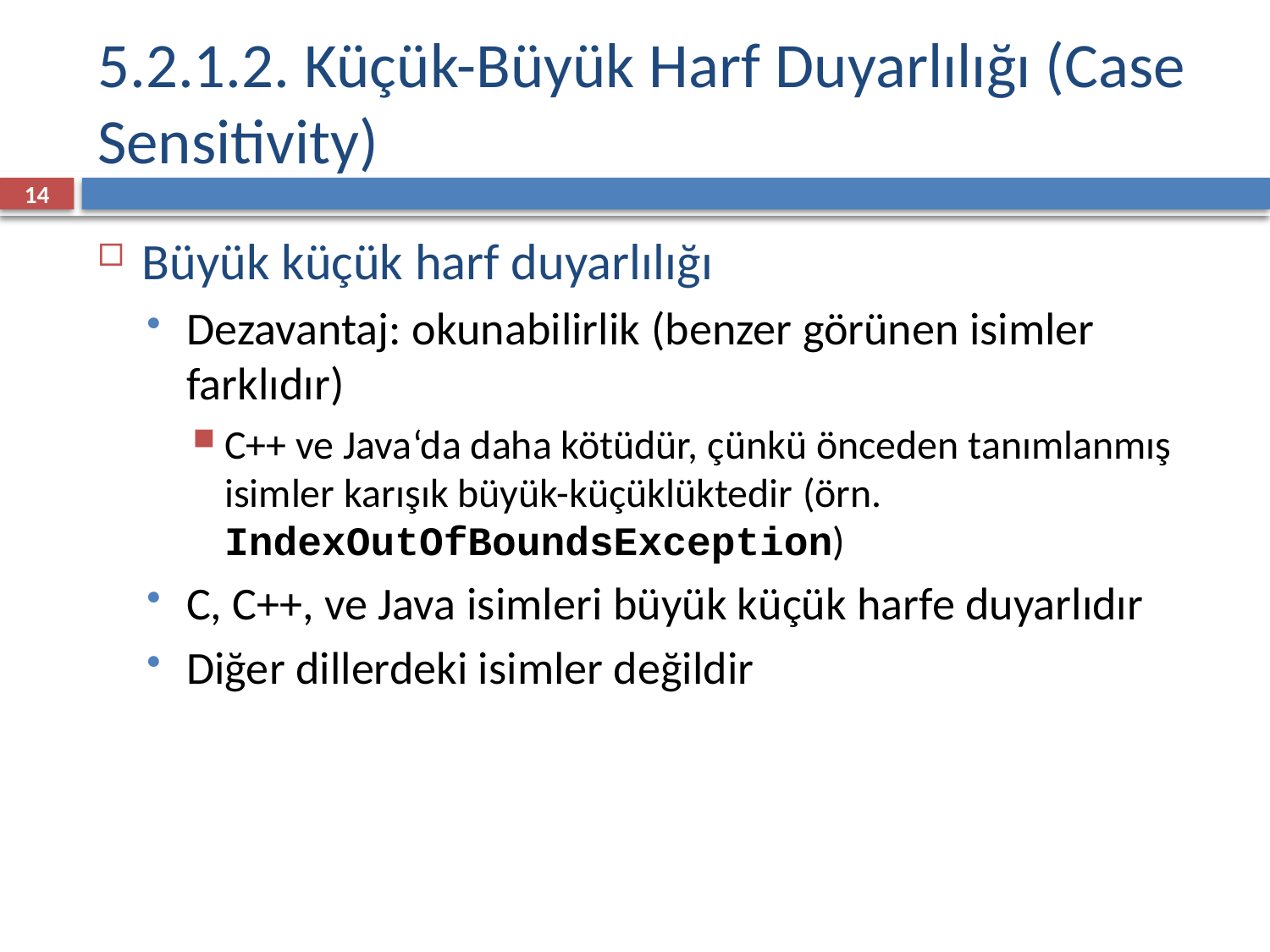

# 5.2.1.2. Küçük-Büyük Harf Duyarlılığı (Case Sensitivity)
14
Büyük küçük harf duyarlılığı
Dezavantaj: okunabilirlik (benzer görünen isimler farklıdır)
C++ ve Java‘da daha kötüdür, çünkü önceden tanımlanmış  isimler karışık büyük-küçüklüktedir (örn. IndexOutOfBoundsException)
C, C++, ve Java isimleri büyük küçük harfe duyarlıdır
Diğer dillerdeki isimler değildir